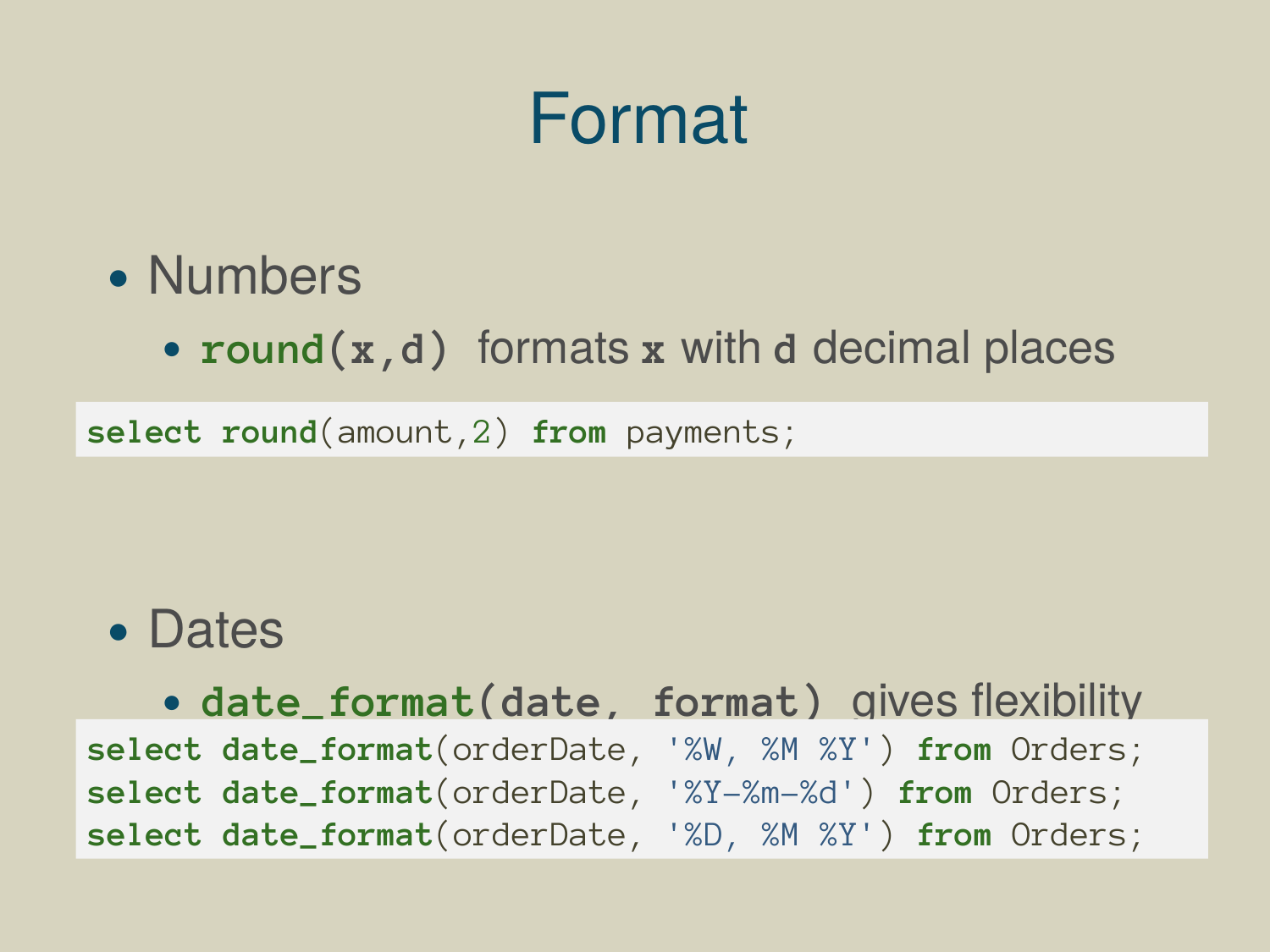

# Format
Numbers
round(x,d) formats x with d decimal places

Dates
date_format(date, format) gives flexibility

select round(amount,2) from payments;
select date_format(orderDate, '%W, %M %Y') from Orders;
select date_format(orderDate, '%Y-%m-%d') from Orders;
select date_format(orderDate, '%D, %M %Y') from Orders;